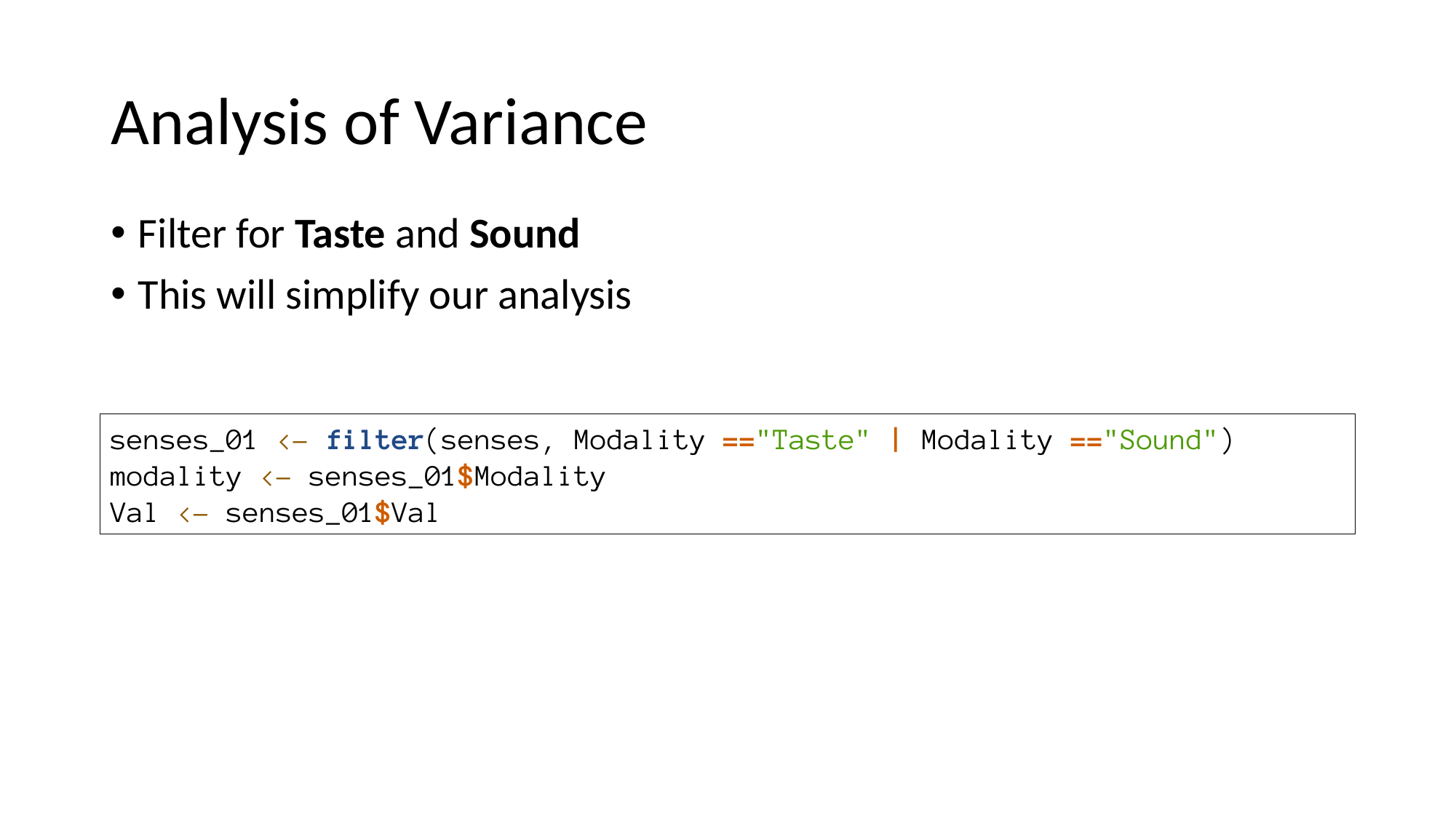

# Analysis of Variance
Filter for Taste and Sound
This will simplify our analysis
senses_01 <- filter(senses, Modality =="Taste" | Modality =="Sound")
modality <- senses_01$Modality
Val <- senses_01$Val